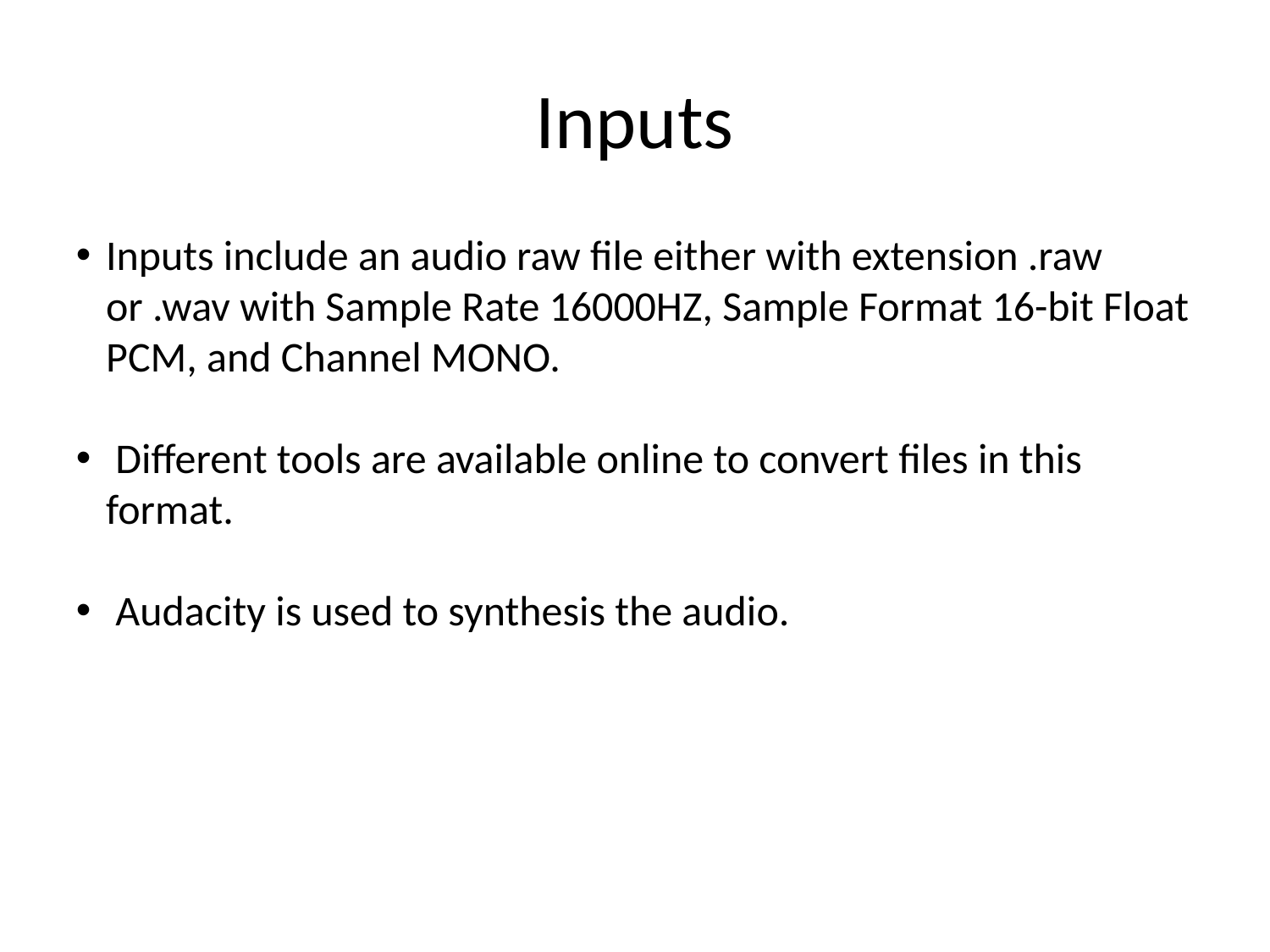

Inputs
Inputs include an audio raw file either with extension .raw or .wav with Sample Rate 16000HZ, Sample Format 16-bit Float PCM, and Channel MONO.

 Different tools are available online to convert files in this format.

 Audacity is used to synthesis the audio.